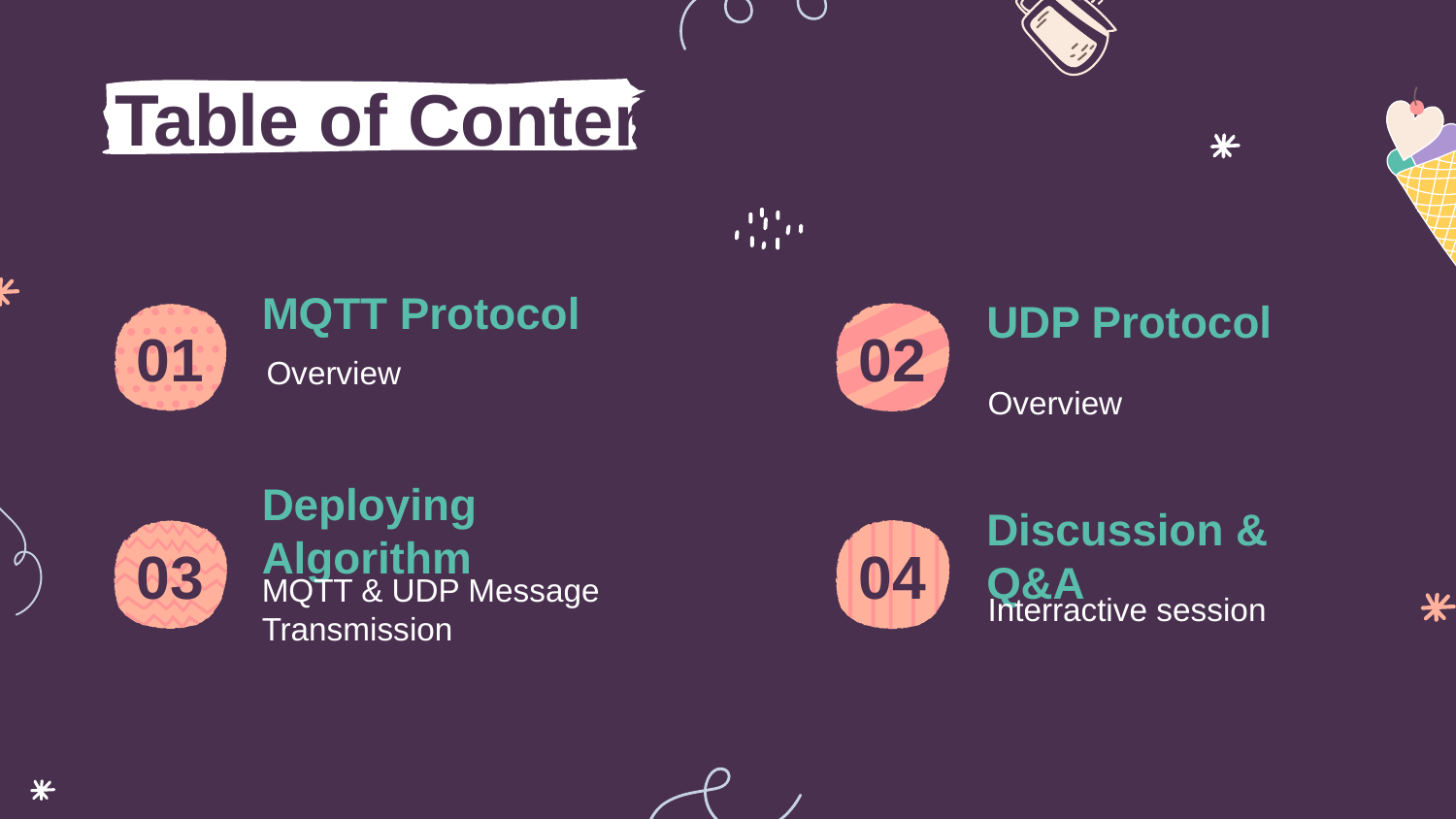

# Table of Contents

01
MQTT Protocol
02
UDP Protocol

Overview
Overview
03
Deploying Algorithm
04

Discussion & Q&A
MQTT & UDP Message Transmission
Interractive session